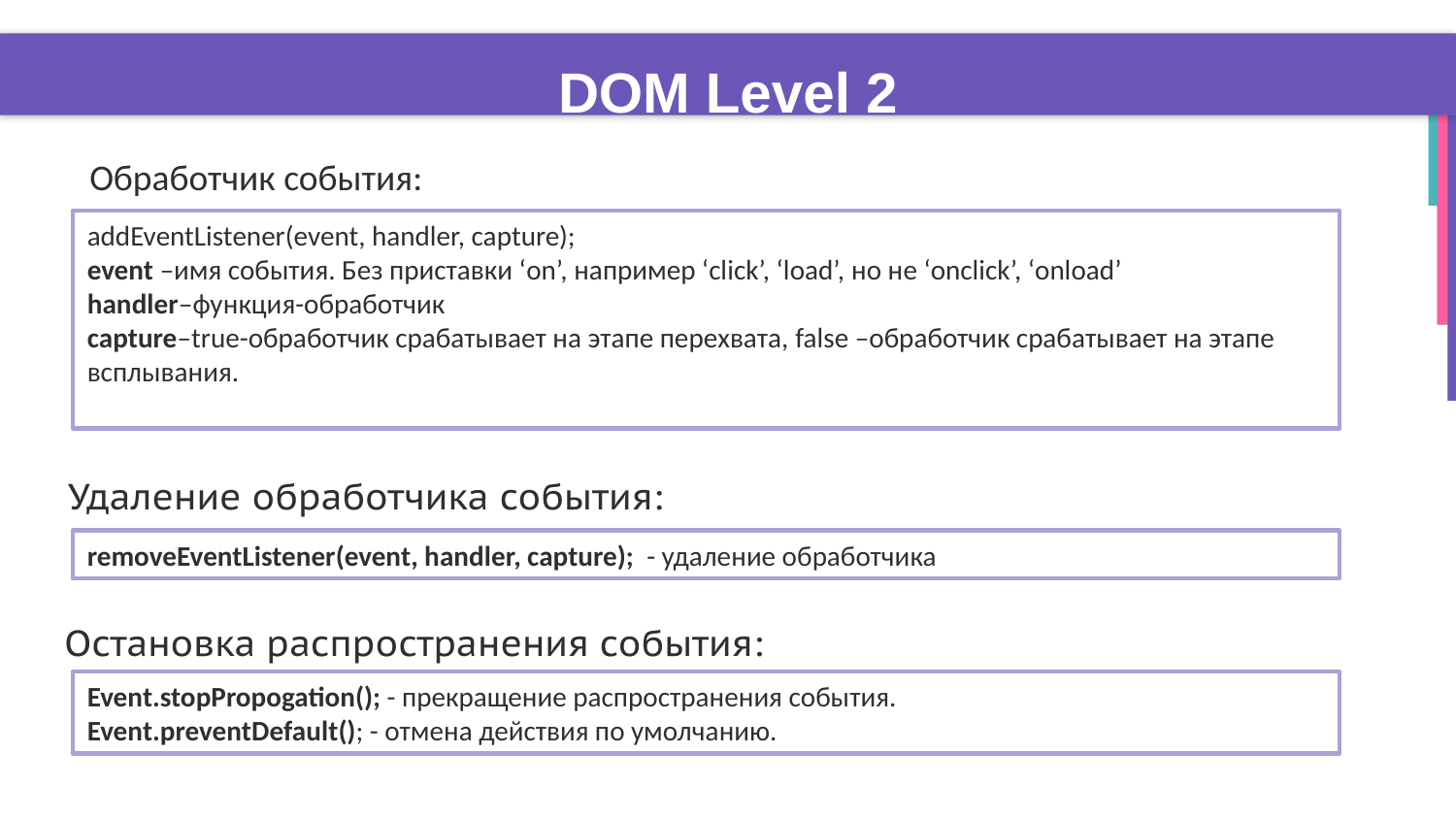

# DOM Level 2
Обработчик события:
addEventListener(event, handler, capture);
event –имя события. Без приставки ‘on’, например ‘click’, ‘load’, но не ‘onclick’, ‘onload’
handler–функция-обработчик
сapture–true-обработчик срабатывает на этапе перехвата, false –обработчик срабатывает на этапе всплывания.

Удаление обработчика события:
removeEventListener(event, handler, capture);  - удаление обработчика
Остановка распространения события:
Event.stopPropogation(); - прекращение распространения события.
Event.preventDefault(); - отмена действия по умолчанию.